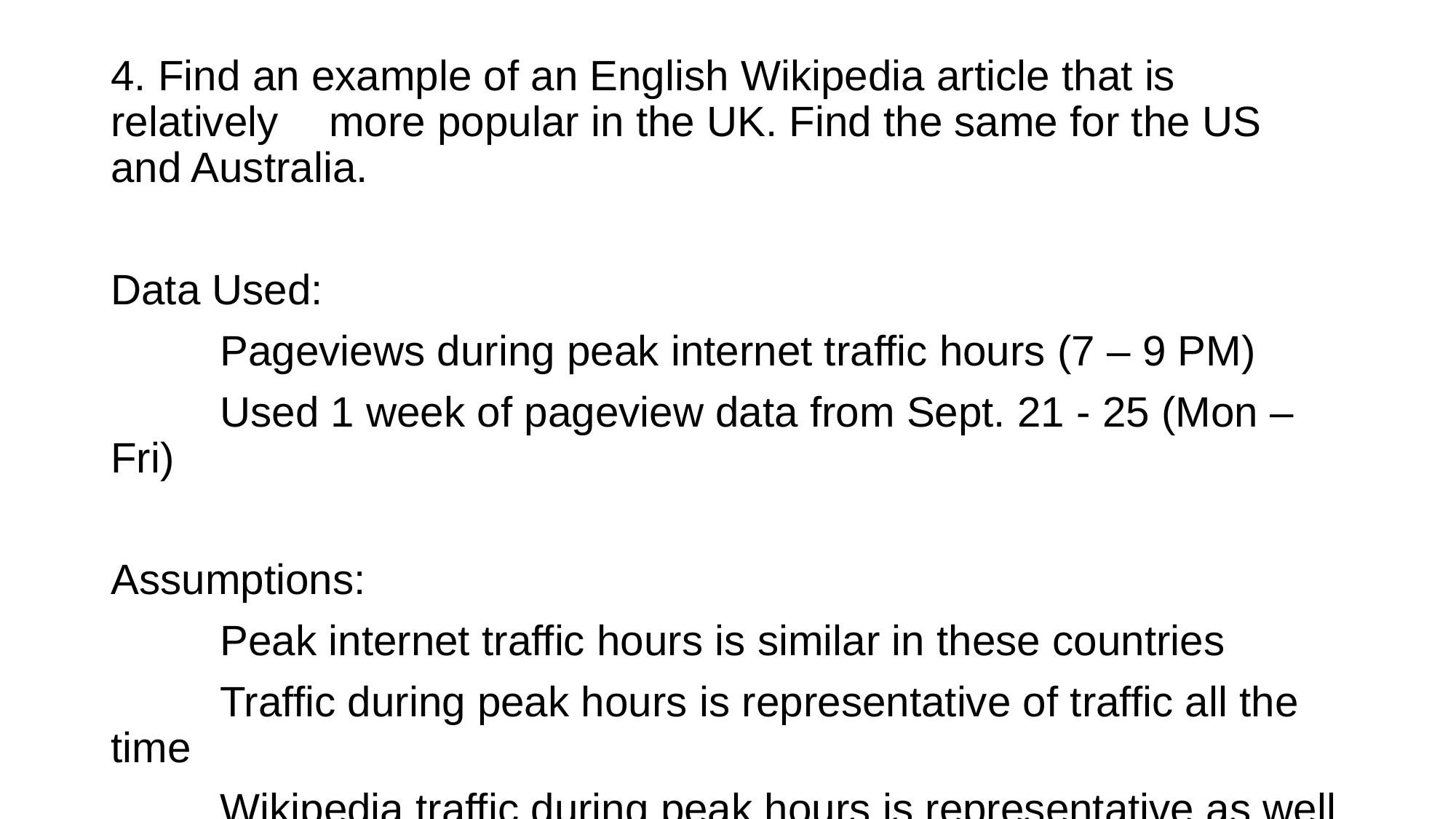

# 4. Find an example of an English Wikipedia article that is relatively 	more popular in the UK. Find the same for the US and Australia.
Data Used:
	Pageviews during peak internet traffic hours (7 – 9 PM)
	Used 1 week of pageview data from Sept. 21 - 25 (Mon – Fri)

Assumptions:
	Peak internet traffic hours is similar in these countries
	Traffic during peak hours is representative of traffic all the time
	Wikipedia traffic during peak hours is representative as well